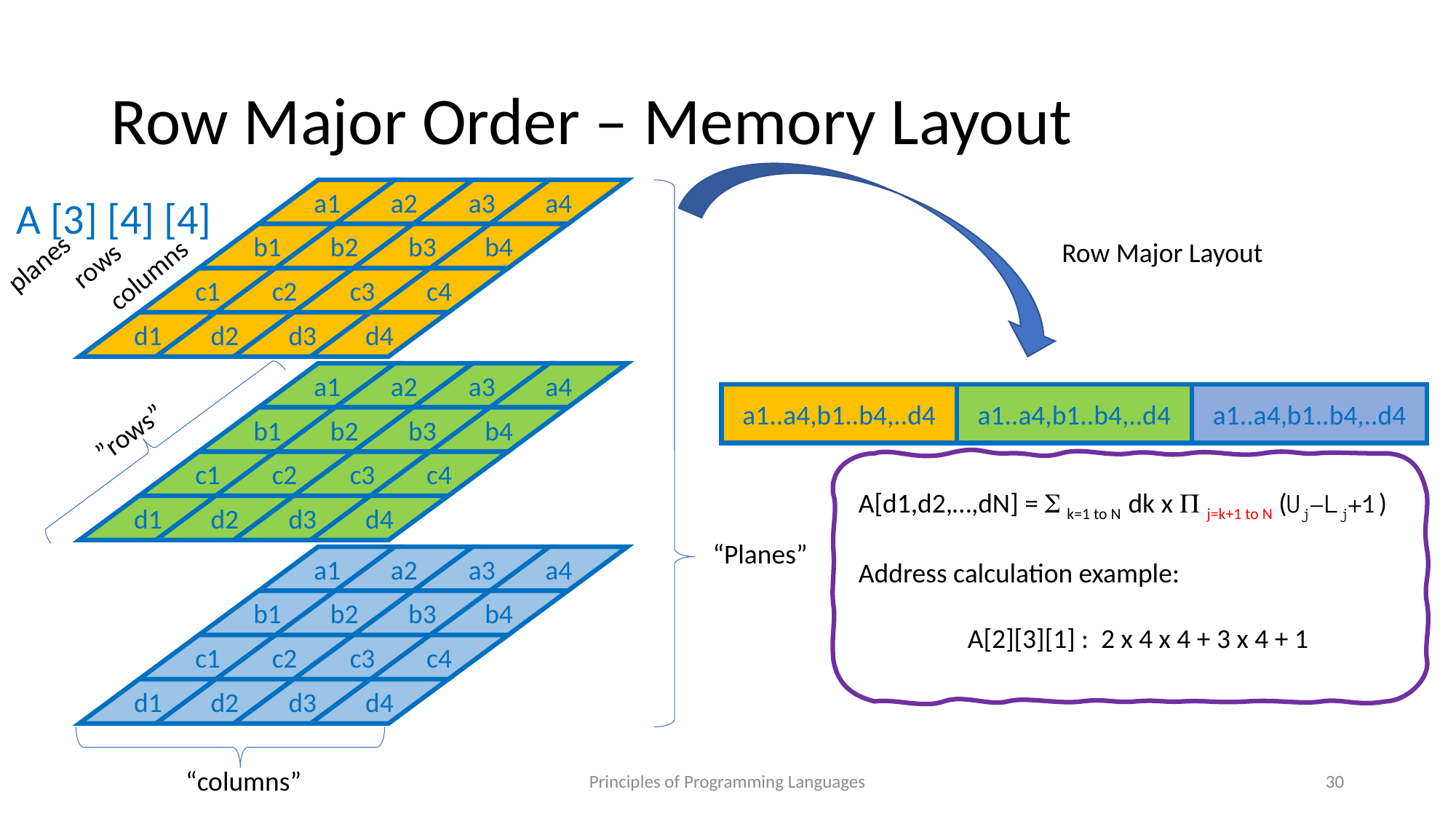

# Row Major Order – Memory Layout

a1
a2
a3
a4
 A [3] [4] [4]

b1
b2
b3
b4
Row Major Layout
planes
rows
columns
c1
c2
c3
c4

d1
d2
d3
d4
a1
a2
a3
a4
a1..a4,b1..b4,..d4
a1..a4,b1..b4,..d4
a1..a4,b1..b4,..d4
”rows”
b1
b2
b3
b4
c1
c2
c3
c4

A[d1,d2,…,dN] = Σ k=1 to N  dk x Π j=k+1 to N (Uj–Lj+1)

Address calculation example:

	A[2][3][1] :  2 x 4 x 4 + 3 x 4 + 1
d1
d2
d3
d4
“Planes”
a1
a2
a3
a4
b1
b2
b3
b4

c1
c2
c3
c4
d1
d2
d3
d4
“columns”
Principles of Programming Languages
30